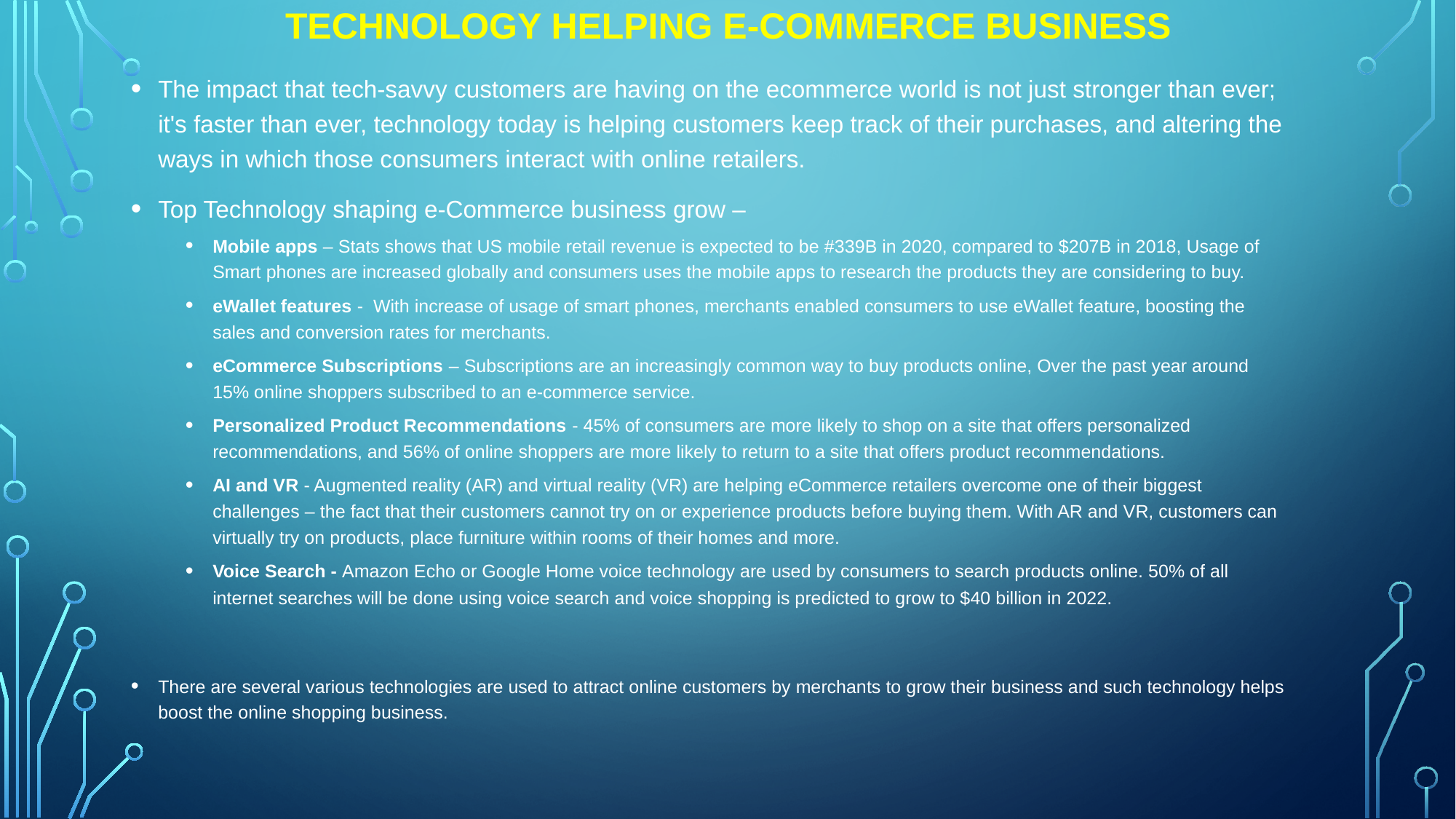

# Technology Helping e-Commerce business
The impact that tech-savvy customers are having on the ecommerce world is not just stronger than ever; it's faster than ever, technology today is helping customers keep track of their purchases, and altering the ways in which those consumers interact with online retailers.
Top Technology shaping e-Commerce business grow –
Mobile apps – Stats shows that US mobile retail revenue is expected to be #339B in 2020, compared to $207B in 2018, Usage of Smart phones are increased globally and consumers uses the mobile apps to research the products they are considering to buy.
eWallet features -  With increase of usage of smart phones, merchants enabled consumers to use eWallet feature, boosting the sales and conversion rates for merchants.
eCommerce Subscriptions – Subscriptions are an increasingly common way to buy products online, Over the past year around 15% online shoppers subscribed to an e-commerce service.
Personalized Product Recommendations - 45% of consumers are more likely to shop on a site that offers personalized recommendations, and 56% of online shoppers are more likely to return to a site that offers product recommendations.
AI and VR - Augmented reality (AR) and virtual reality (VR) are helping eCommerce retailers overcome one of their biggest challenges – the fact that their customers cannot try on or experience products before buying them. With AR and VR, customers can virtually try on products, place furniture within rooms of their homes and more.
Voice Search - Amazon Echo or Google Home voice technology are used by consumers to search products online. 50% of all internet searches will be done using voice search and voice shopping is predicted to grow to $40 billion in 2022.

There are several various technologies are used to attract online customers by merchants to grow their business and such technology helps boost the online shopping business.